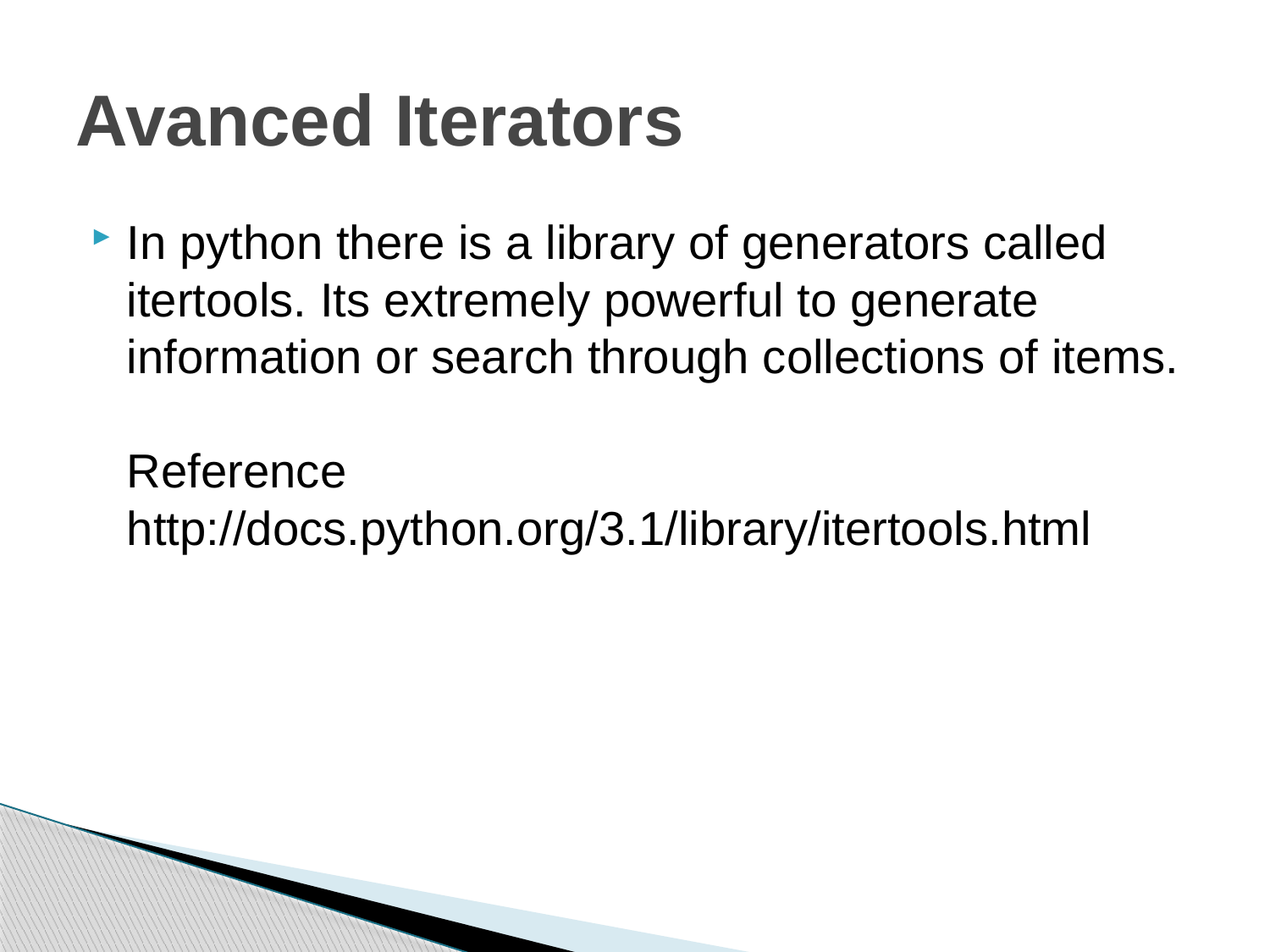

# Avanced Iterators
In python there is a library of generators called itertools. Its extremely powerful to generate information or search through collections of items.
Reference
http://docs.python.org/3.1/library/itertools.html